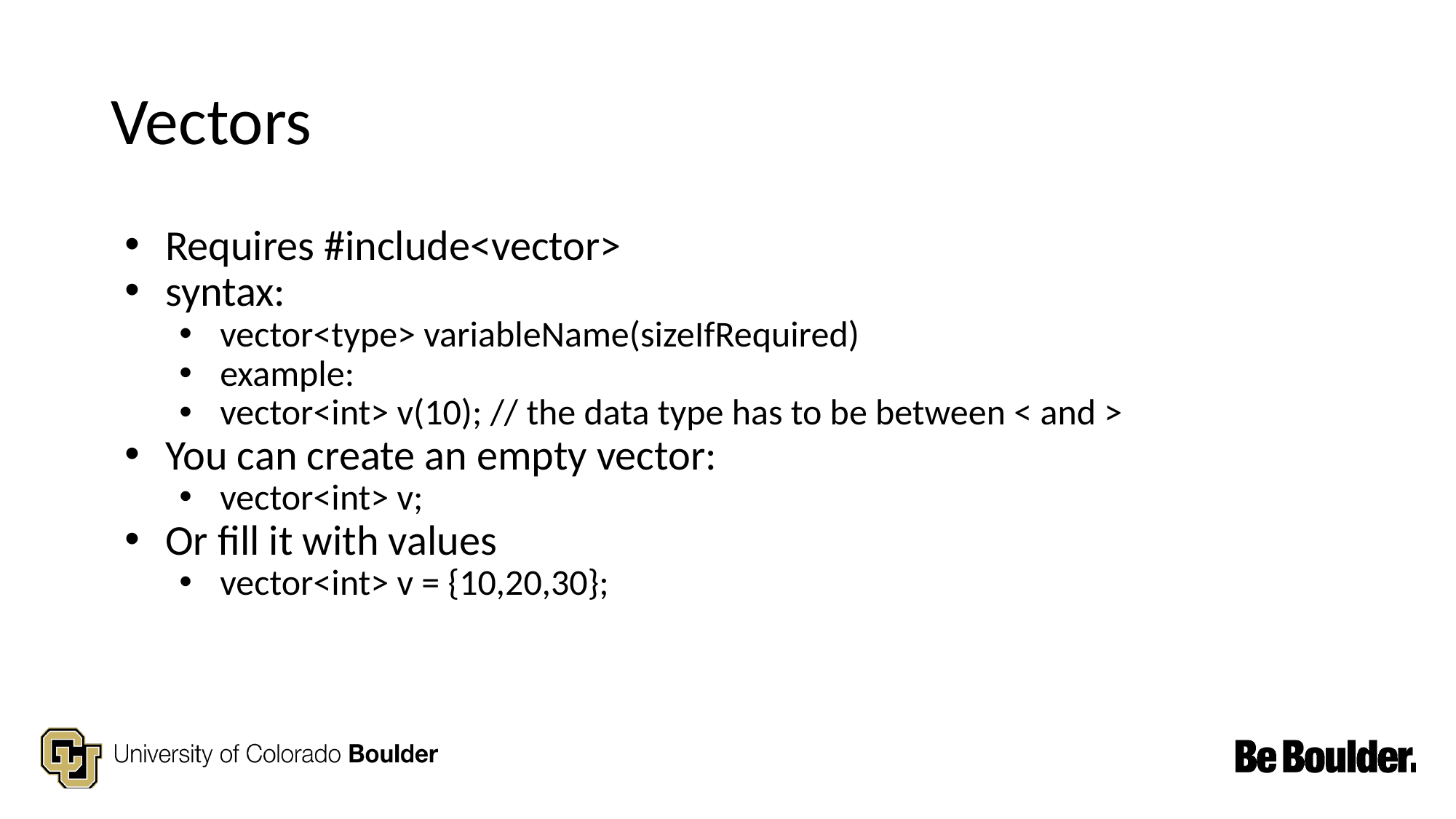

# Vectors
Requires #include<vector>
syntax:
vector<type> variableName(sizeIfRequired)
example:
vector<int> v(10); // the data type has to be between < and >
You can create an empty vector:
vector<int> v;
Or fill it with values
vector<int> v = {10,20,30};